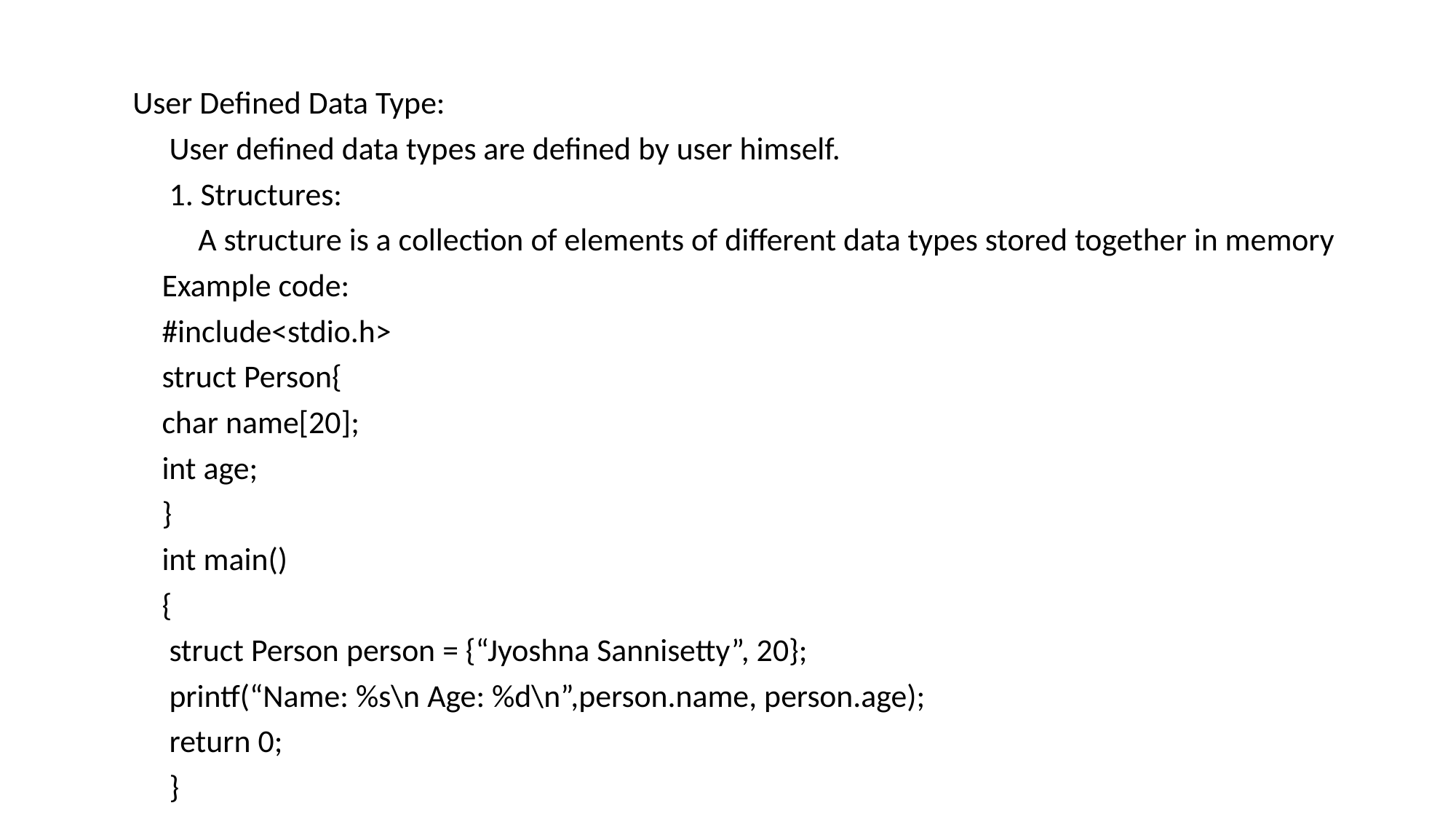

#
   User Defined Data Type:
        User defined data types are defined by user himself.
        1. Structures:
            A structure is a collection of elements of different data types stored together in memory
       Example code:
       #include<stdio.h>
       struct Person{
       char name[20];
       int age;
       }
       int main()
       {
        struct Person person = {“Jyoshna Sannisetty”, 20};
        printf(“Name: %s\n Age: %d\n”,person.name, person.age);
        return 0;
        }